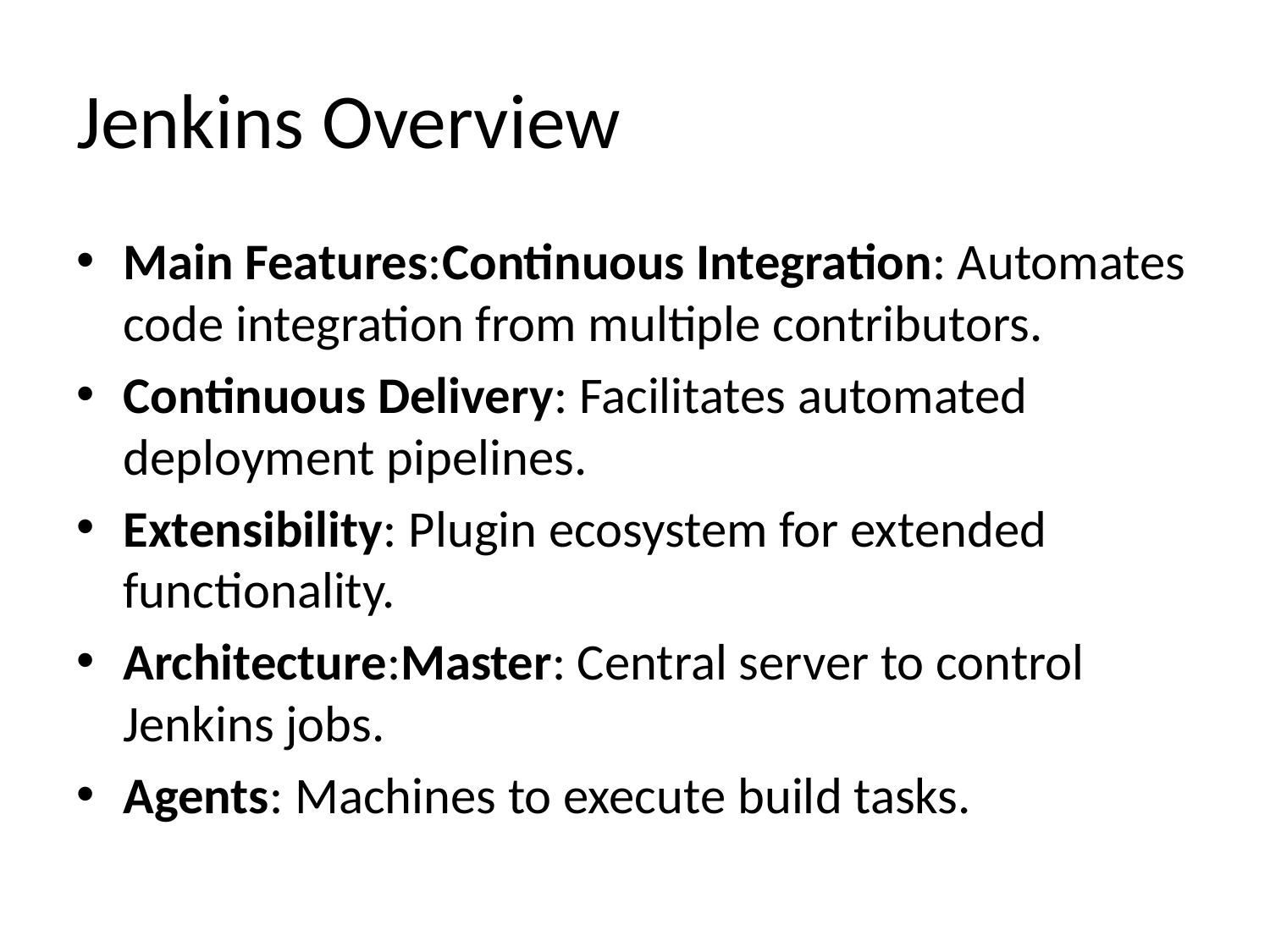

# Jenkins Overview
Main Features:Continuous Integration: Automates code integration from multiple contributors.
Continuous Delivery: Facilitates automated deployment pipelines.
Extensibility: Plugin ecosystem for extended functionality.
Architecture:Master: Central server to control Jenkins jobs.
Agents: Machines to execute build tasks.